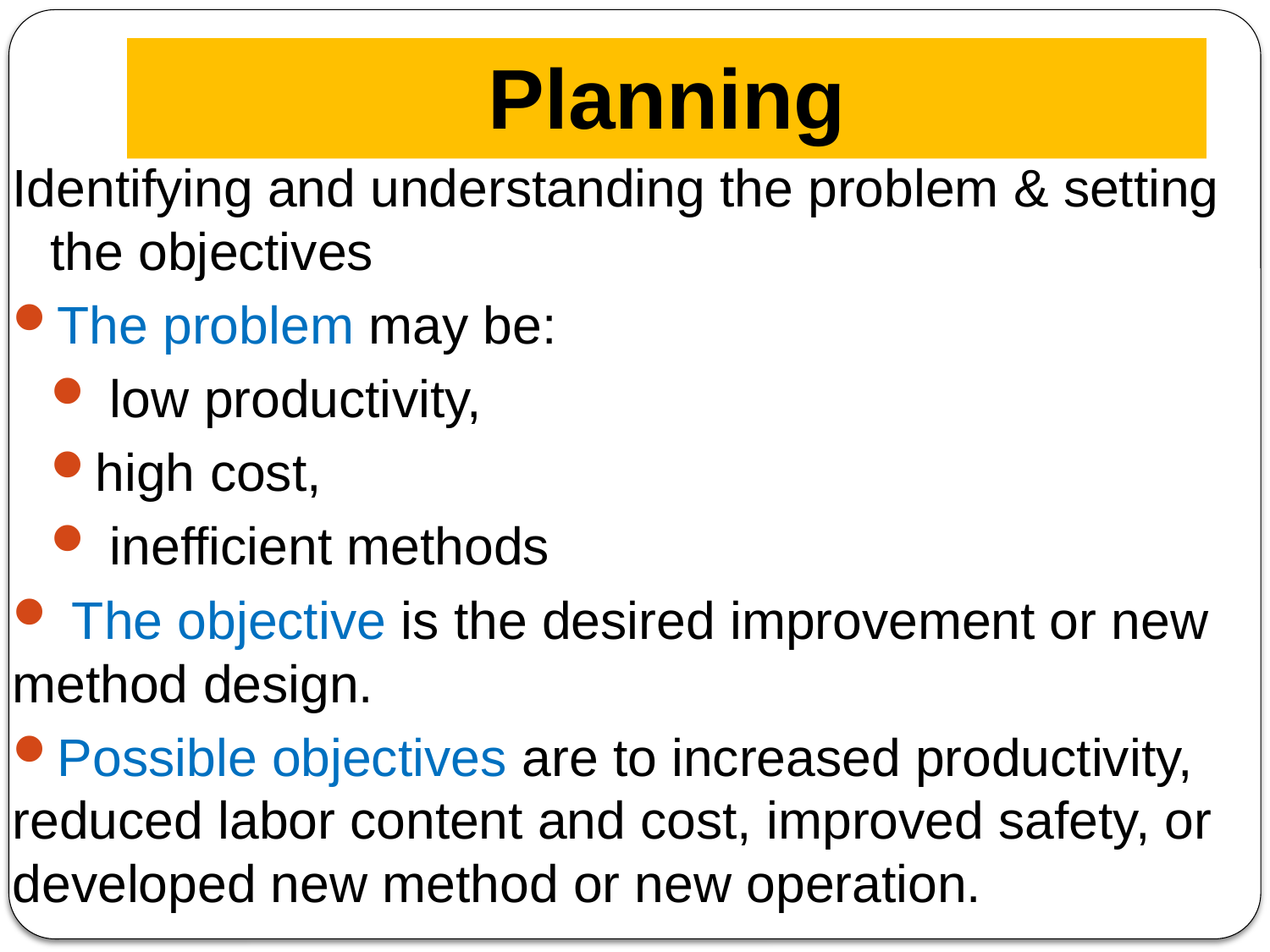

# Planning
Identifying and understanding the problem & setting the objectives
The problem may be:
 low productivity,
high cost,
 inefficient methods
 The objective is the desired improvement or new method design.
Possible objectives are to increased productivity, reduced labor content and cost, improved safety, or developed new method or new operation.